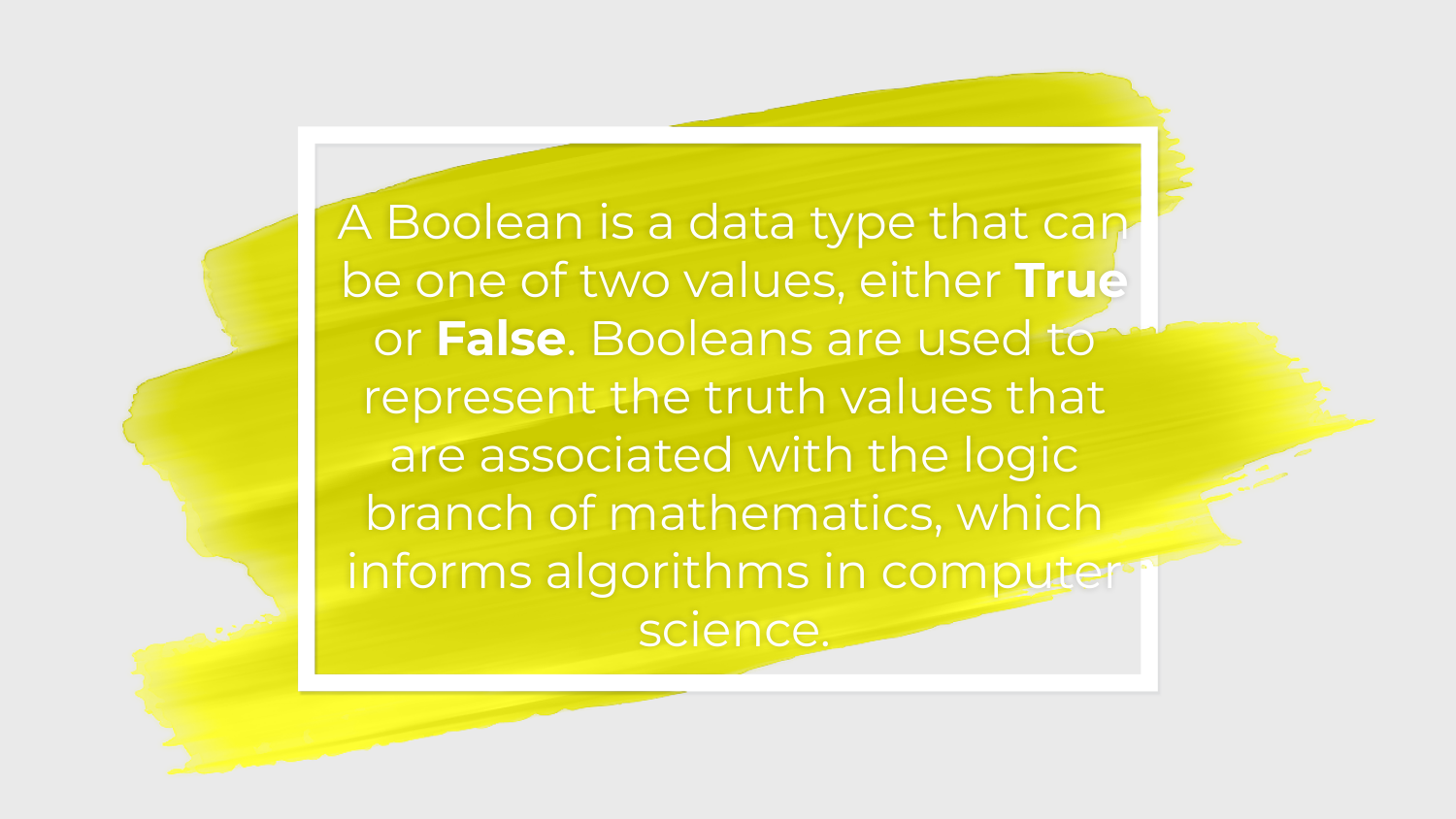

# A Boolean is a data type that can be one of two values, either True or False. Booleans are used to represent the truth values that are associated with the logic branch of mathematics, which informs algorithms in computer science.